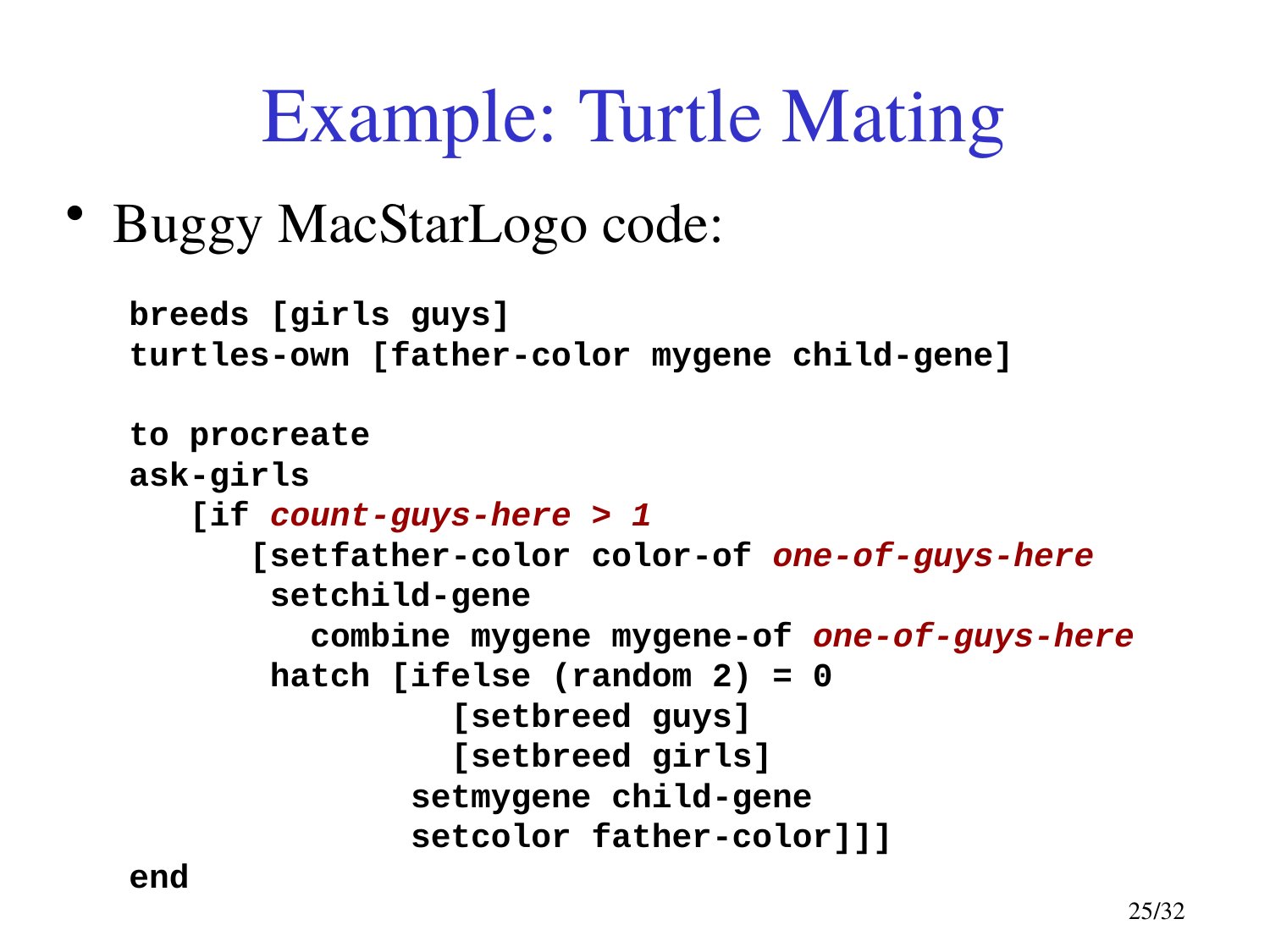

# Example: Turtle Mating
Buggy MacStarLogo code:

breeds [girls guys]
turtles-own [father-color mygene child-gene]

to procreate
ask-girls
   [if count-guys-here > 1
      [setfather-color color-of one-of-guys-here
       setchild-gene
         combine mygene mygene-of one-of-guys-here
       hatch [ifelse (random 2) = 0
                [setbreed guys]
                [setbreed girls]
              setmygene child-gene
              setcolor father-color]]]
end